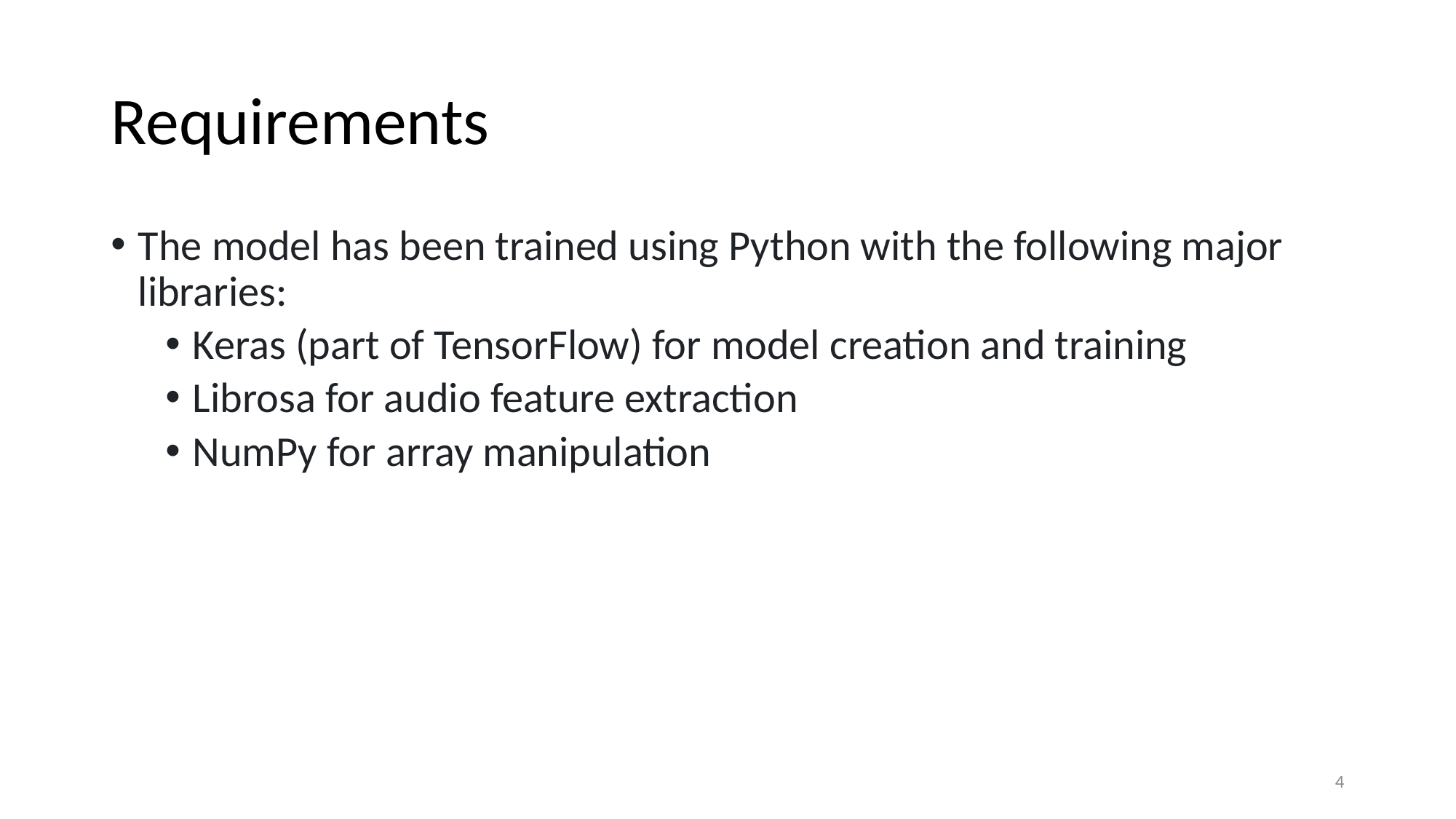

# Requirements
The model has been trained using Python with the following major libraries:
Keras (part of TensorFlow) for model creation and training
Librosa for audio feature extraction
NumPy for array manipulation

4